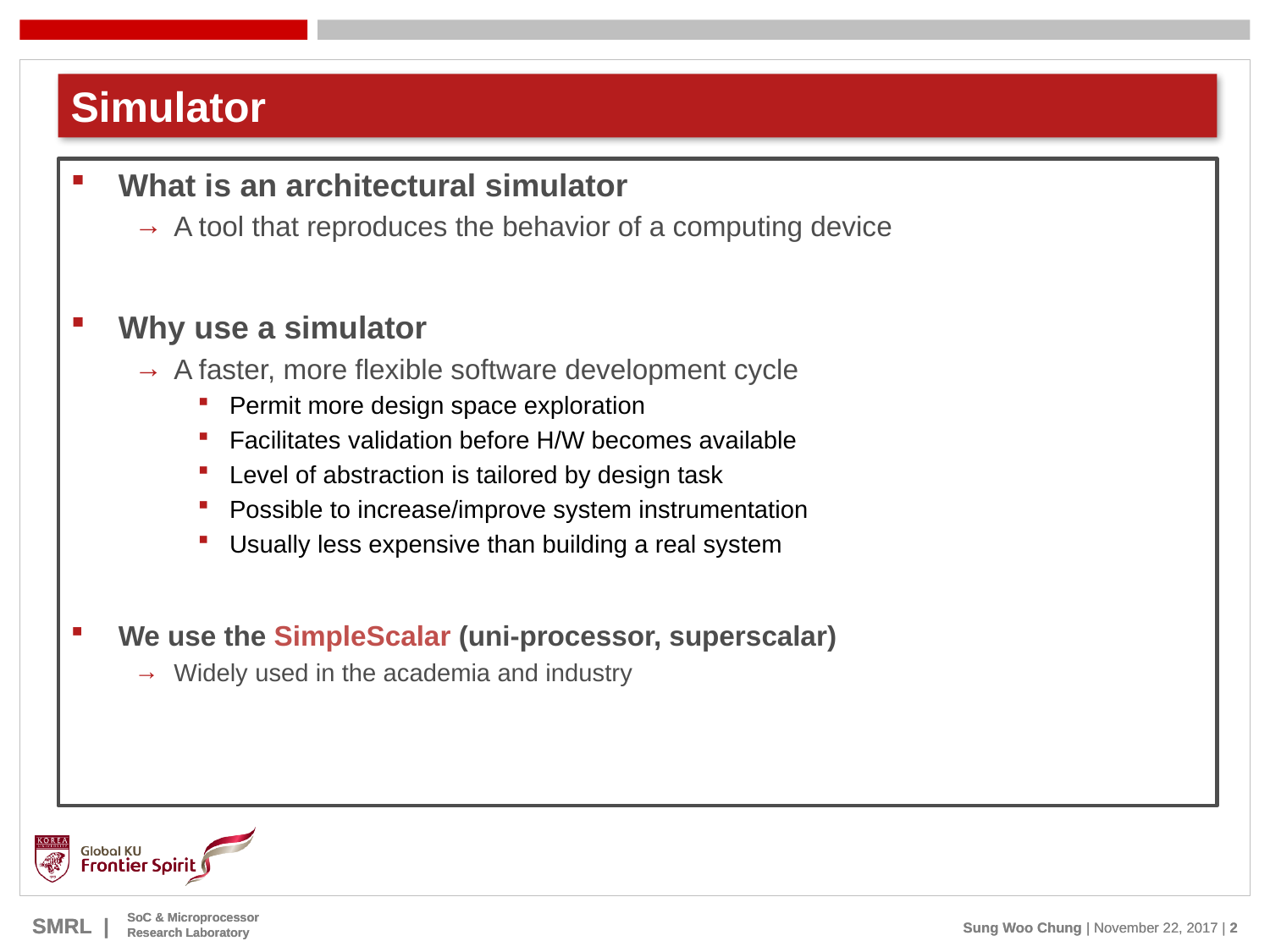

# Simulator
What is an architectural simulator
A tool that reproduces the behavior of a computing device

Why use a simulator
A faster, more flexible software development cycle
Permit more design space exploration
Facilitates validation before H/W becomes available
Level of abstraction is tailored by design task
Possible to increase/improve system instrumentation
Usually less expensive than building a real system

We use the SimpleScalar (uni-processor, superscalar)
Widely used in the academia and industry